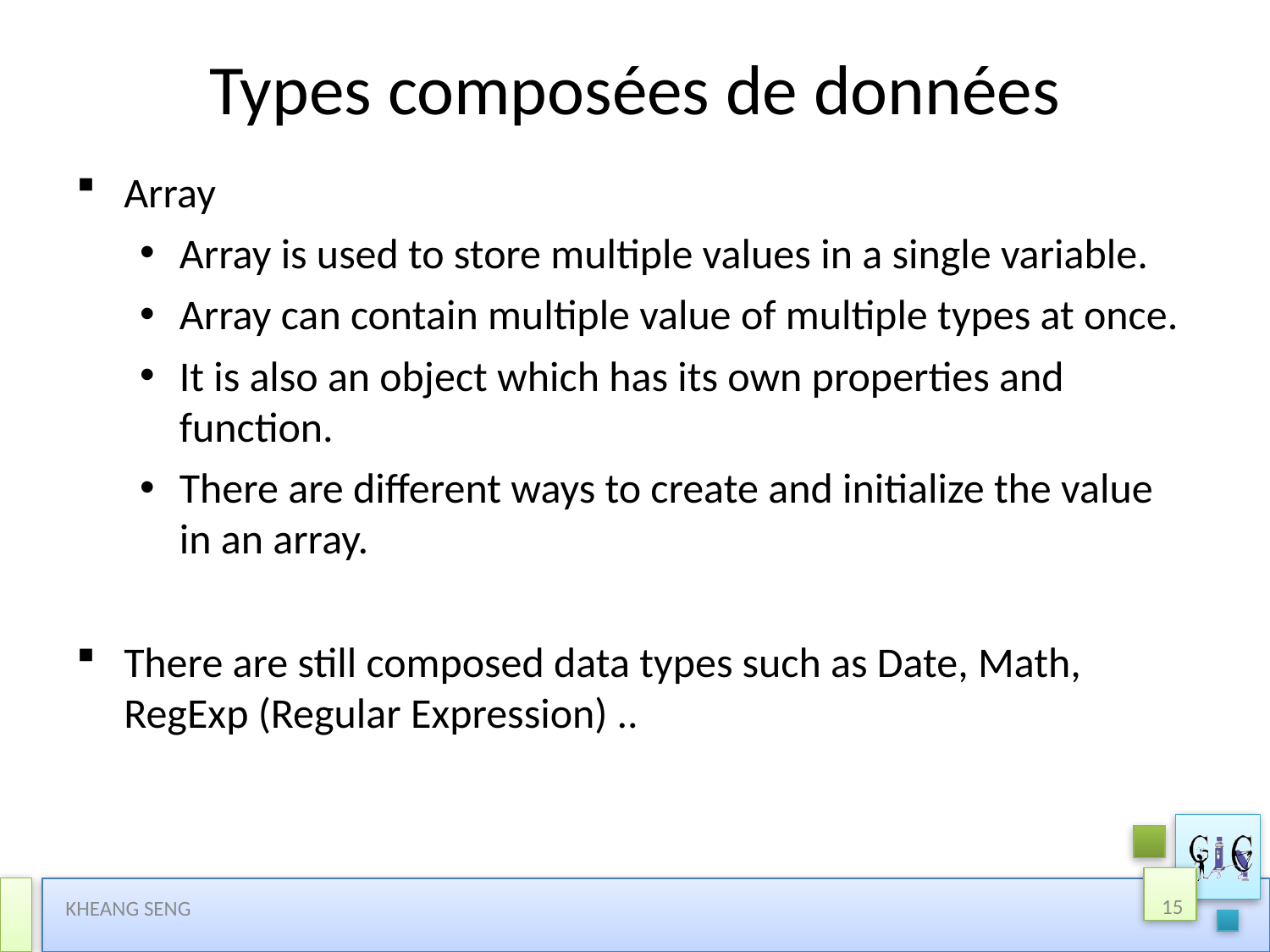

# Types composées de données
Array
Array is used to store multiple values ​​in a single variable.
Array can contain multiple value of multiple types at once.
It is also an object which has its own properties and function.
There are different ways to create and initialize the value in an array.

There are still composed data types such as Date, Math, RegExp (Regular Expression) ..
15
KHEANG SENG